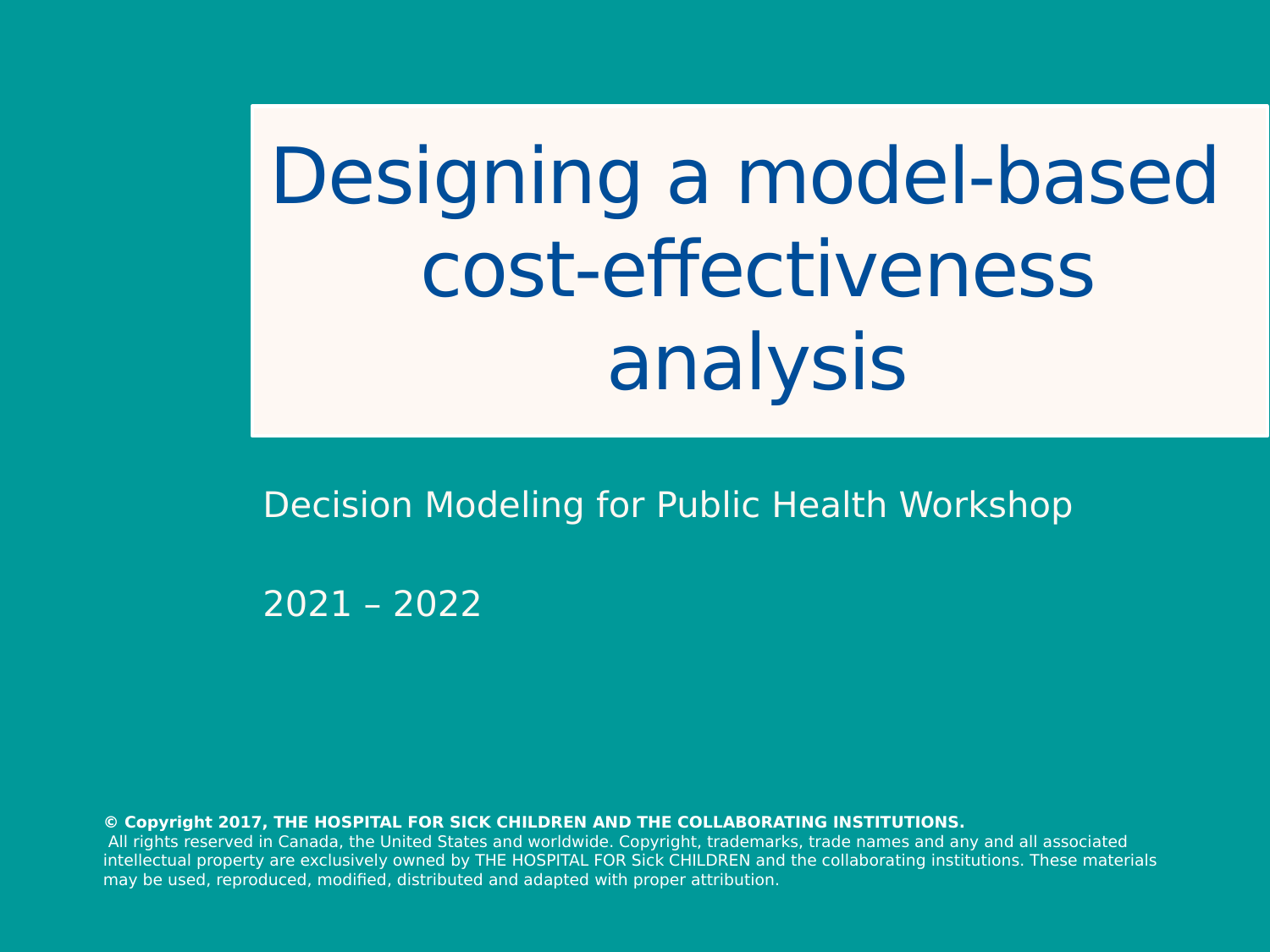

# Designing a model-based cost-effectiveness analysis
Decision Modeling for Public Health Workshop

2021 – 2022
1